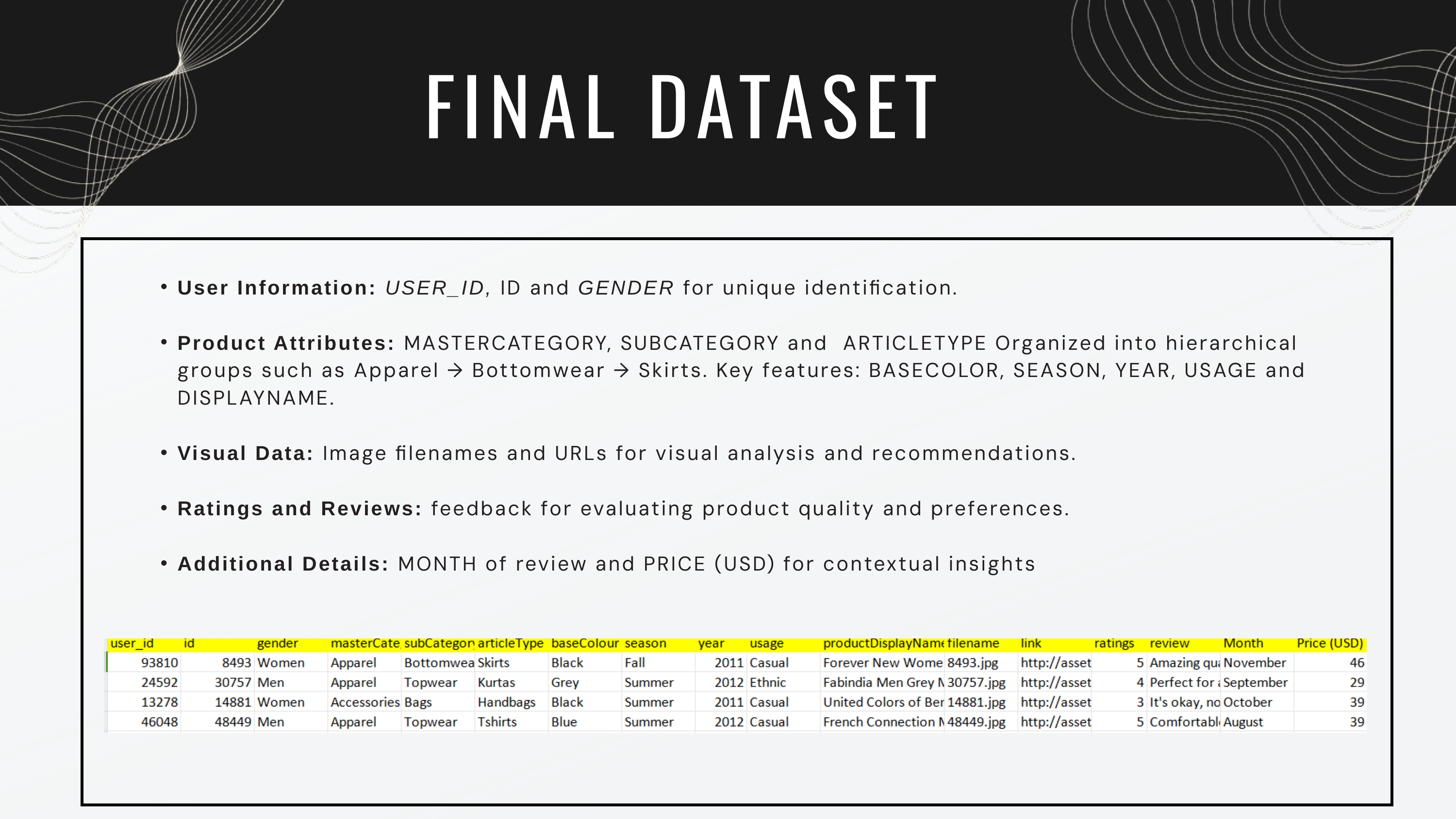

FINAL DATASET

User Information: USER_ID, ID and GENDER for unique identification.

Product Attributes: MASTERCATEGORY, SUBCATEGORY and  ARTICLETYPE Organized into hierarchical groups such as Apparel → Bottomwear → Skirts. Key features: BASECOLOR, SEASON, YEAR, USAGE and DISPLAYNAME.

Visual Data: Image filenames and URLs for visual analysis and recommendations.

Ratings and Reviews: feedback for evaluating product quality and preferences.

Additional Details: MONTH of review and PRICE (USD) for contextual insights